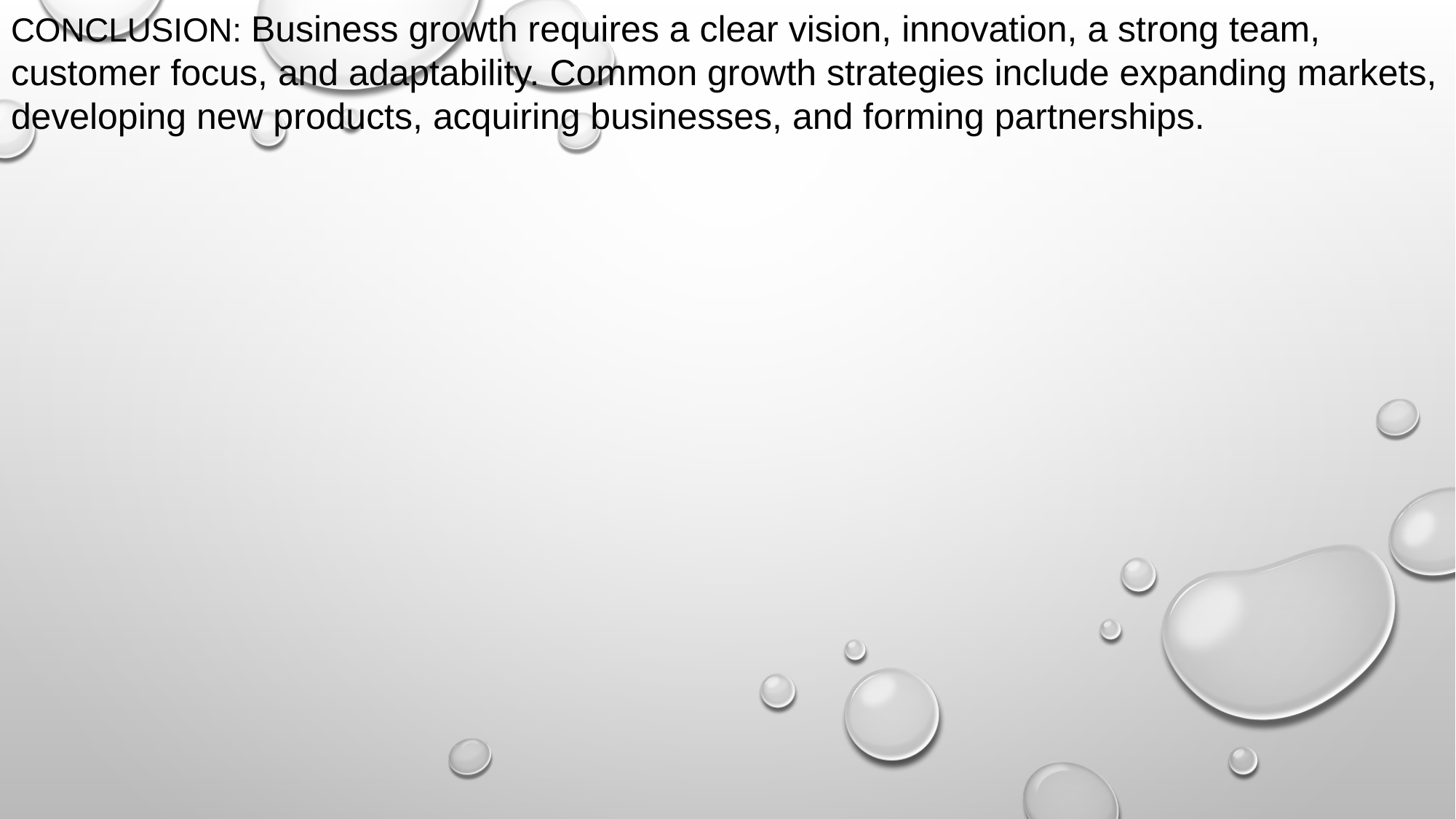

Conclusion: Business growth requires a clear vision, innovation, a strong team, customer focus, and adaptability. Common growth strategies include expanding markets, developing new products, acquiring businesses, and forming partnerships.